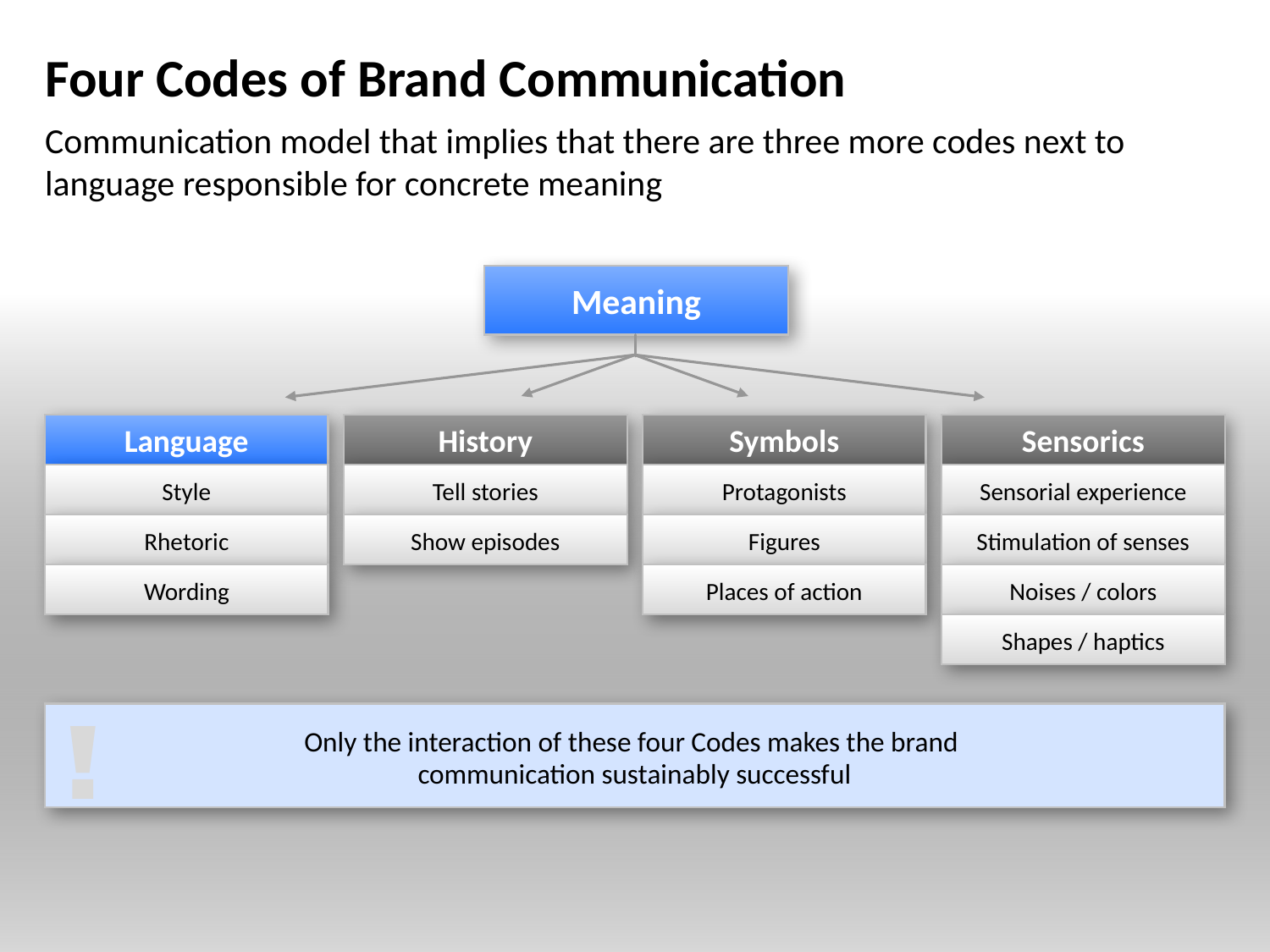

# Four Codes of Brand Communication
Communication model that implies that there are three more codes next to language responsible for concrete meaning
Meaning
Language
History
Symbols
Sensorics
Style
Tell stories
Protagonists
Sensorial experience
Rhetoric
Show episodes
Figures
Stimulation of senses
Wording
Places of action
Noises / colors
Shapes / haptics
!
Only the interaction of these four Codes makes the brand
communication sustainably successful